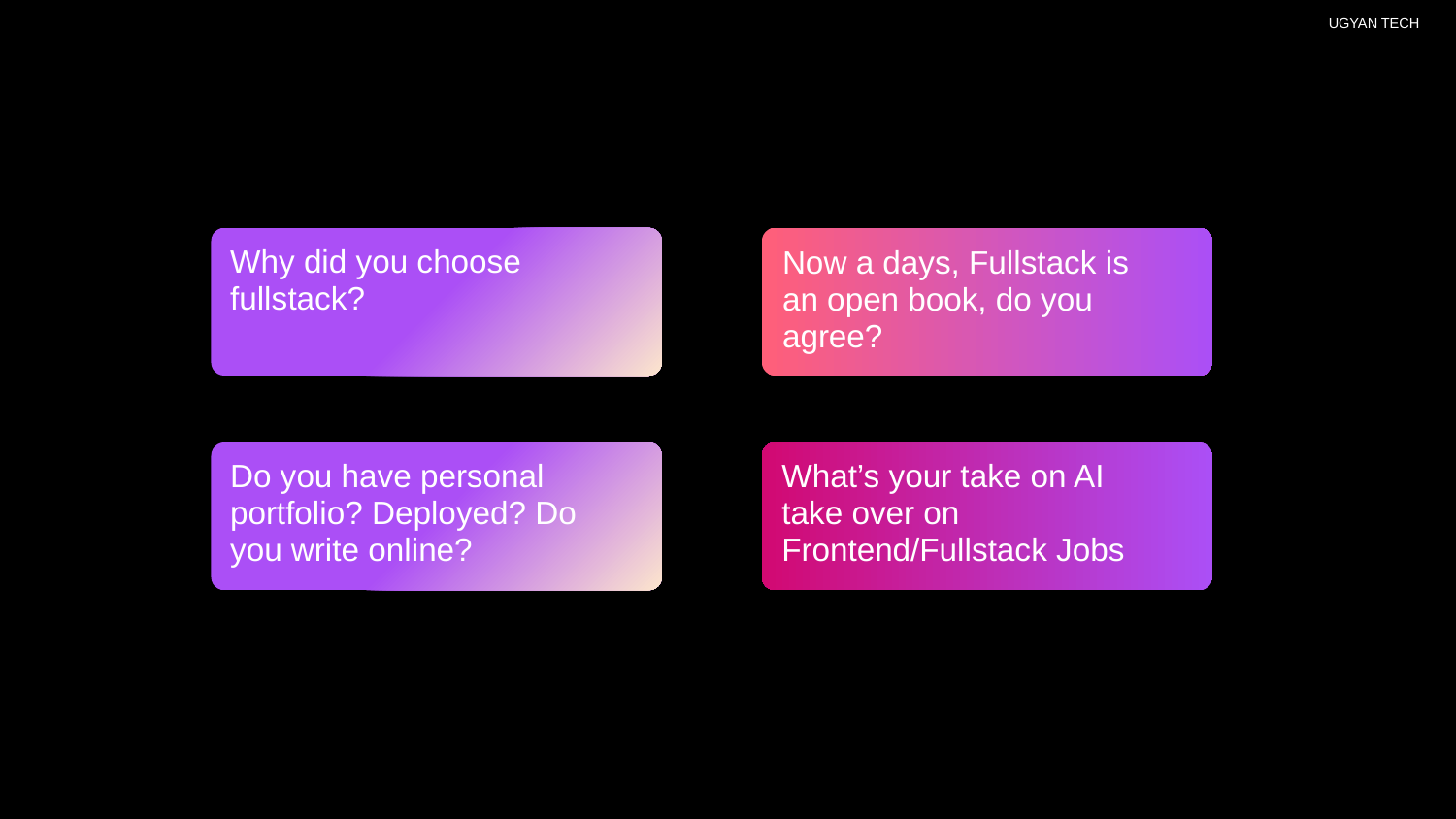

UGYAN TECH

Why did you choose fullstack?
Now a days, Fullstack is an open book, do you agree?

Do you have personal portfolio? Deployed? Do you write online?
What’s your take on AI take over on Frontend/Fullstack Jobs